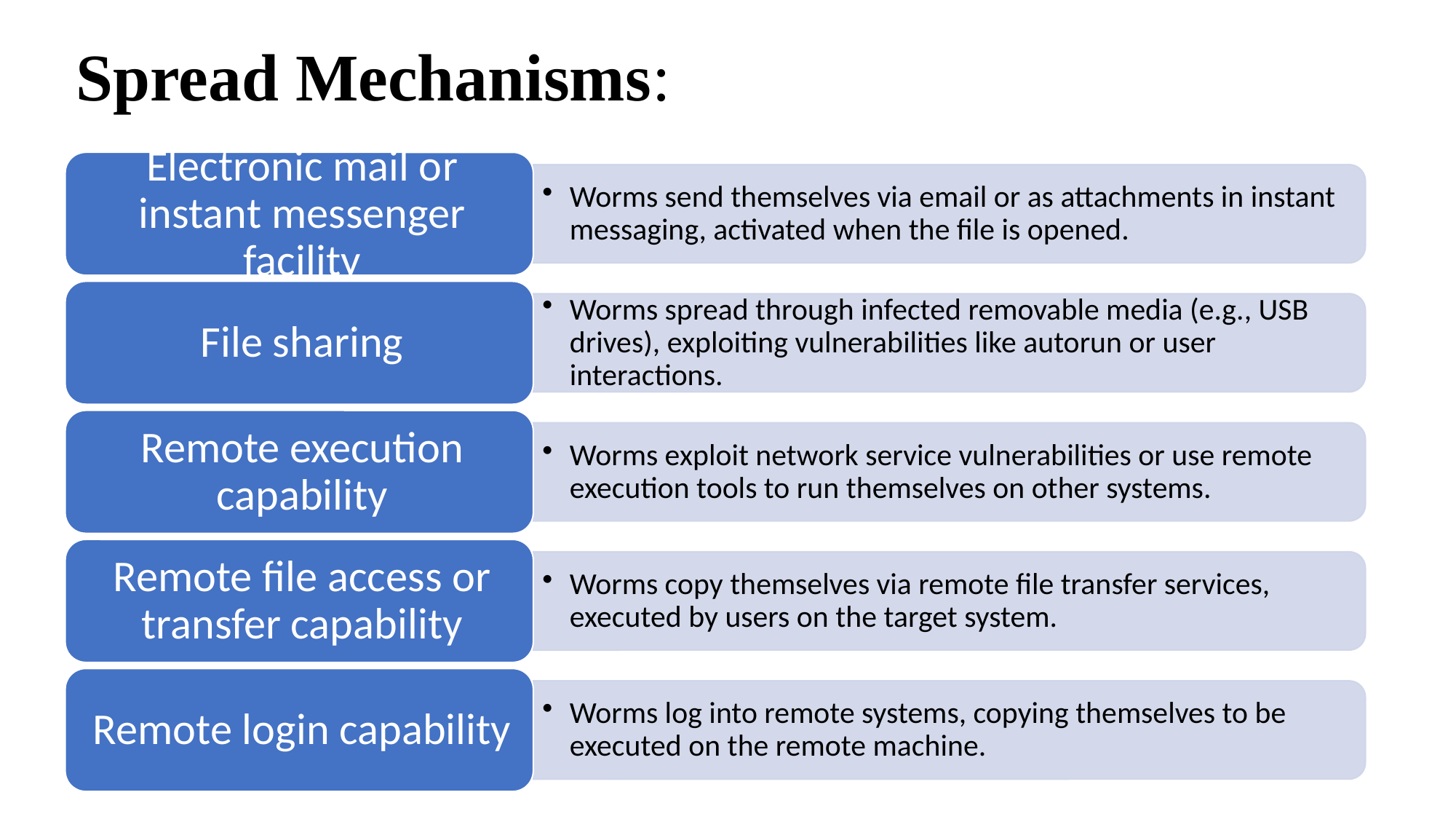

Spread Mechanisms:
Worms send themselves via email or as attachments in instant messaging, activated when the file is opened.
Electronic mail or instant messenger facility
Worms spread through infected removable media (e.g., USB drives), exploiting vulnerabilities like autorun or user interactions.
File sharing
Worms exploit network service vulnerabilities or use remote execution tools to run themselves on other systems.
Remote execution capability
Worms copy themselves via remote file transfer services, executed by users on the target system.
Remote file access or transfer capability
Worms log into remote systems, copying themselves to be executed on the remote machine.
Remote login capability